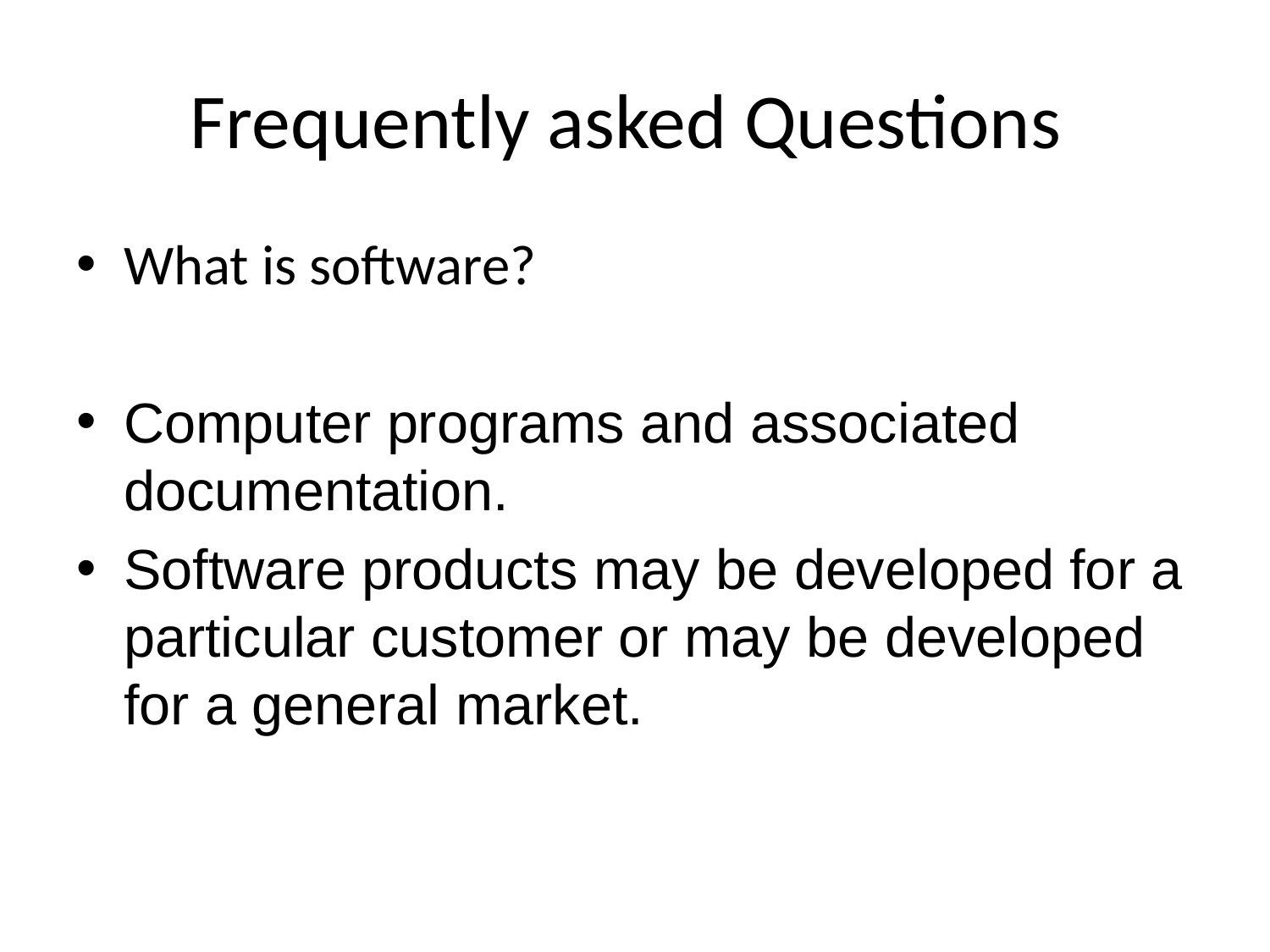

# Frequently asked Questions
What is software?

Computer programs and associated documentation.
Software products may be developed for a particular customer or may be developed for a general market.